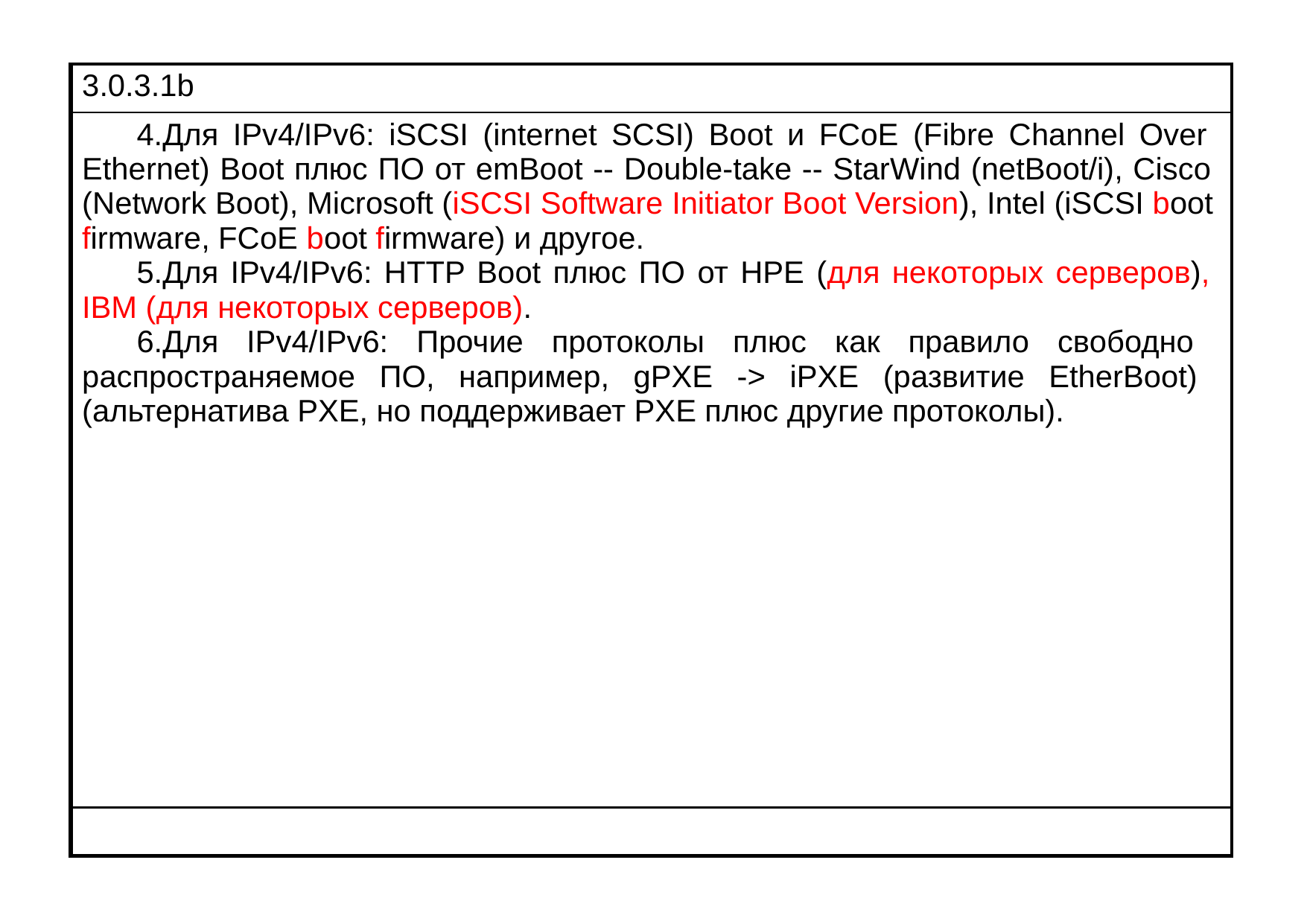

| 3.0.3.1b |
| --- |
| Для IPv4/IPv6: iSCSI (internet SCSI) Boot и FCoE (Fibre Channel Over Ethernet) Boot плюс ПО от emBoot -- Double-take -- StarWind (netBoot/i), Cisco (Network Boot), Microsoft (iSCSI Software Initiator Boot Version), Intel (iSCSI boot firmware, FCoE boot firmware) и другое. Для IPv4/IPv6: HTTP Boot плюс ПО от HPE (для некоторых серверов), IBM (для некоторых серверов). Для IPv4/IPv6: Прочие протоколы плюс как правило свободно распространяемое ПО, например, gPXE -> iPXE (развитие EtherBoot) (альтернатива PXE, но поддерживает PXE плюс другие протоколы). |
|  |